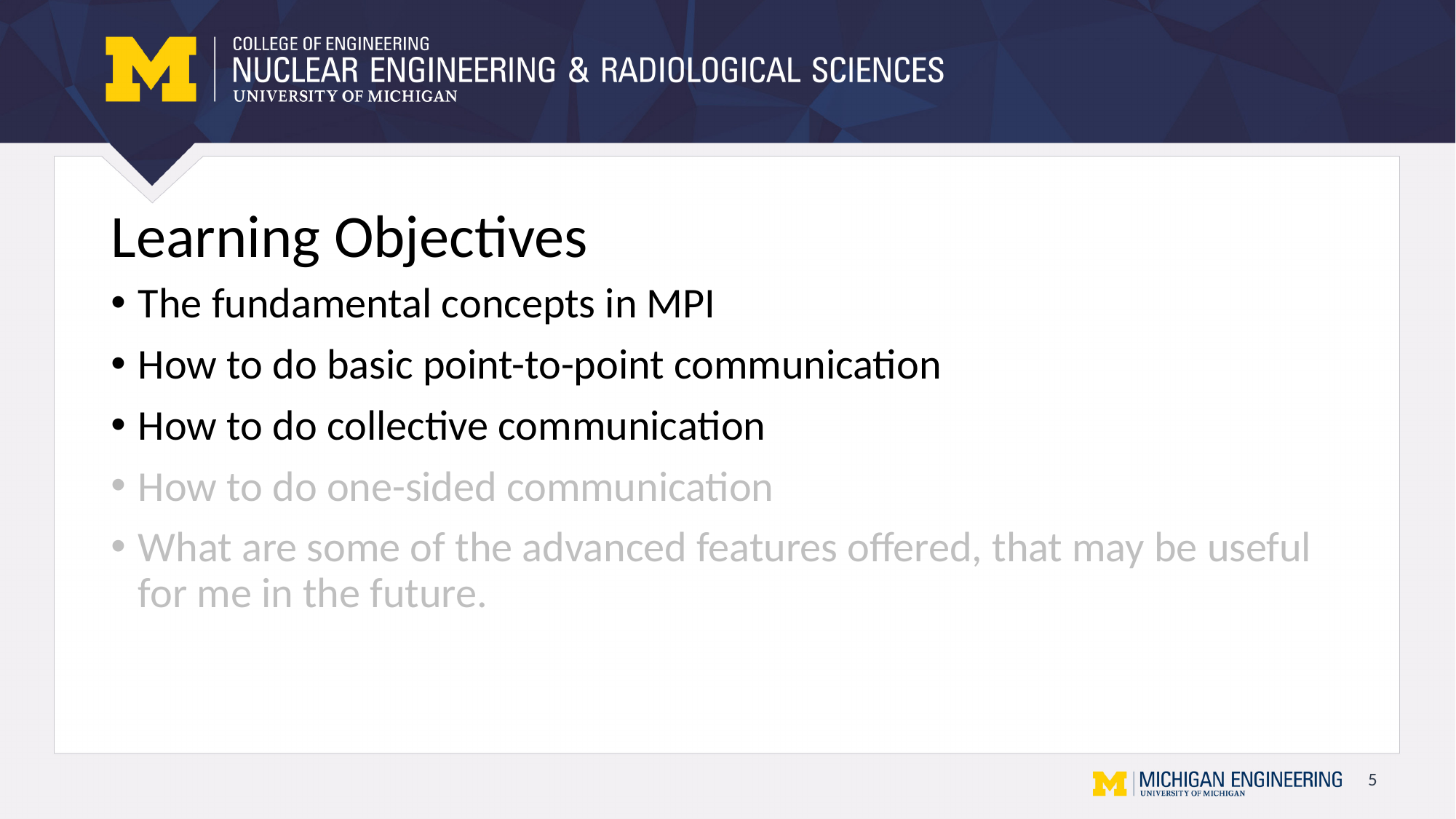

# Learning Objectives
The fundamental concepts in MPI
How to do basic point-to-point communication
How to do collective communication
How to do one-sided communication
What are some of the advanced features offered, that may be useful for me in the future.